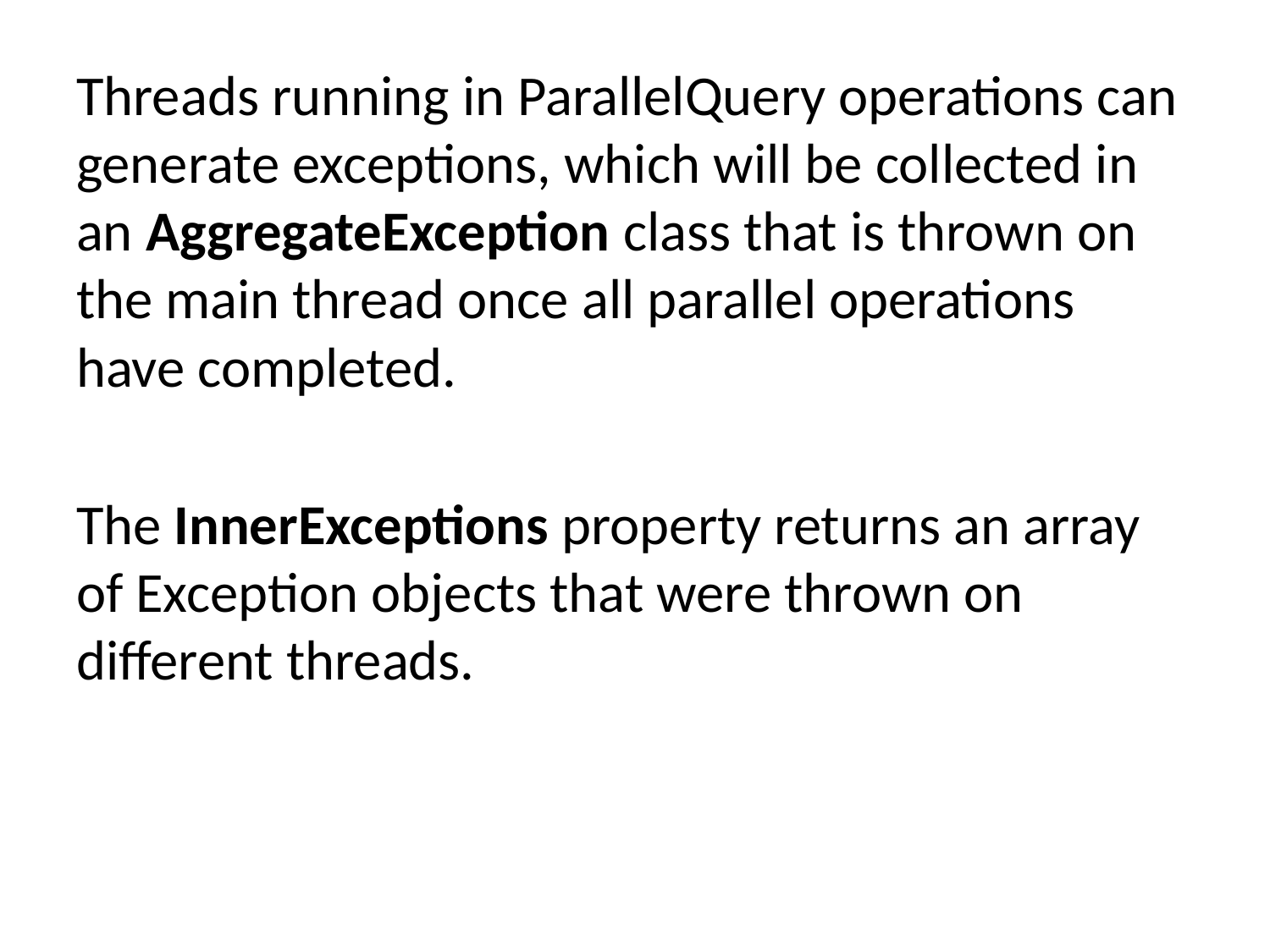

Threads running in ParallelQuery operations can generate exceptions, which will be collected in an AggregateException class that is thrown on the main thread once all parallel operations have completed.

The InnerExceptions property returns an array of Exception objects that were thrown on different threads.